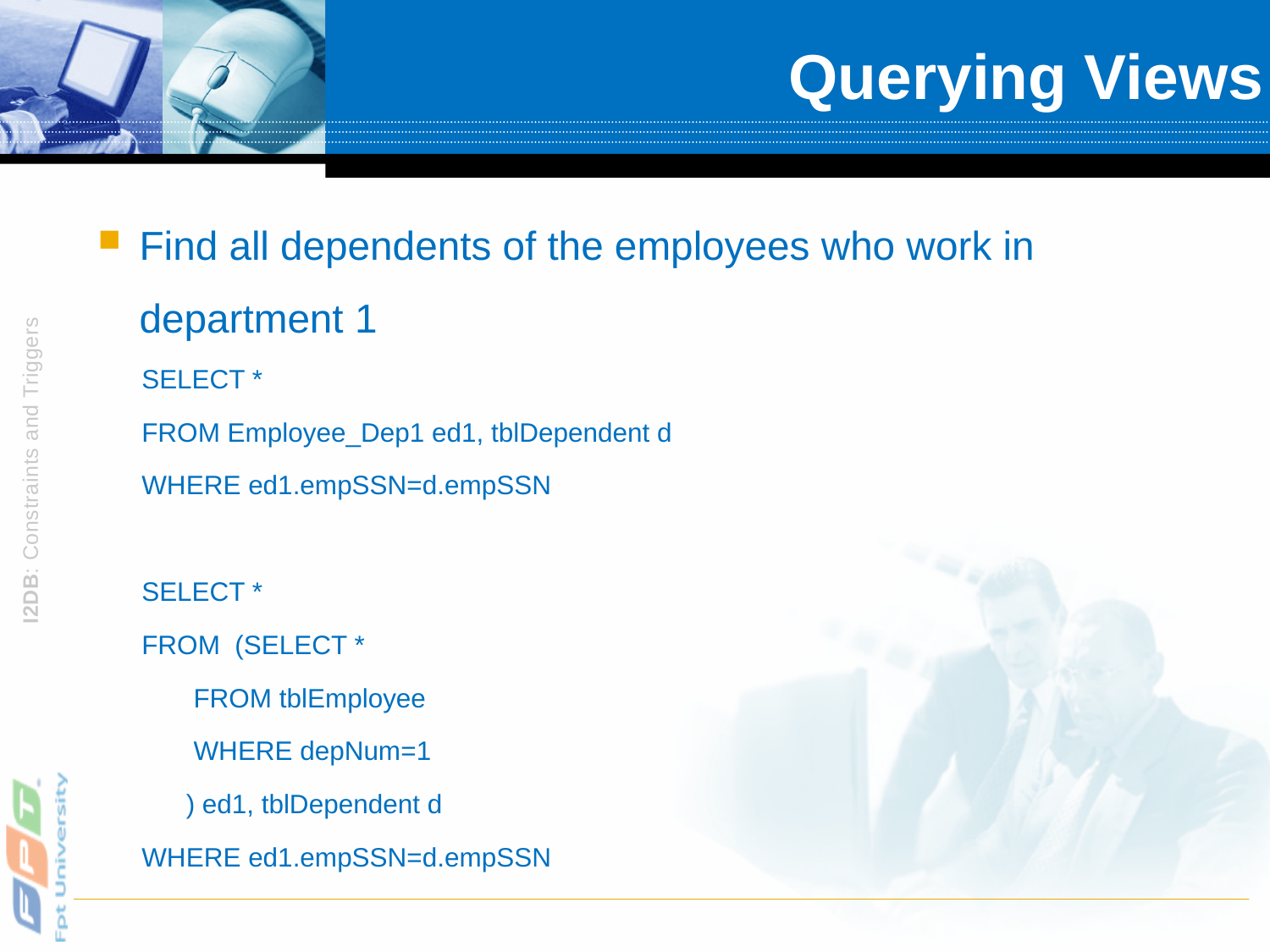

# Querying Views
Find all dependents of the employees who work in department 1
SELECT *
FROM Employee_Dep1 ed1, tblDependent d
WHERE ed1.empSSN=d.empSSN

SELECT *
FROM  (SELECT *
       FROM tblEmployee
       WHERE depNum=1
      ) ed1, tblDependent d
WHERE ed1.empSSN=d.empSSN